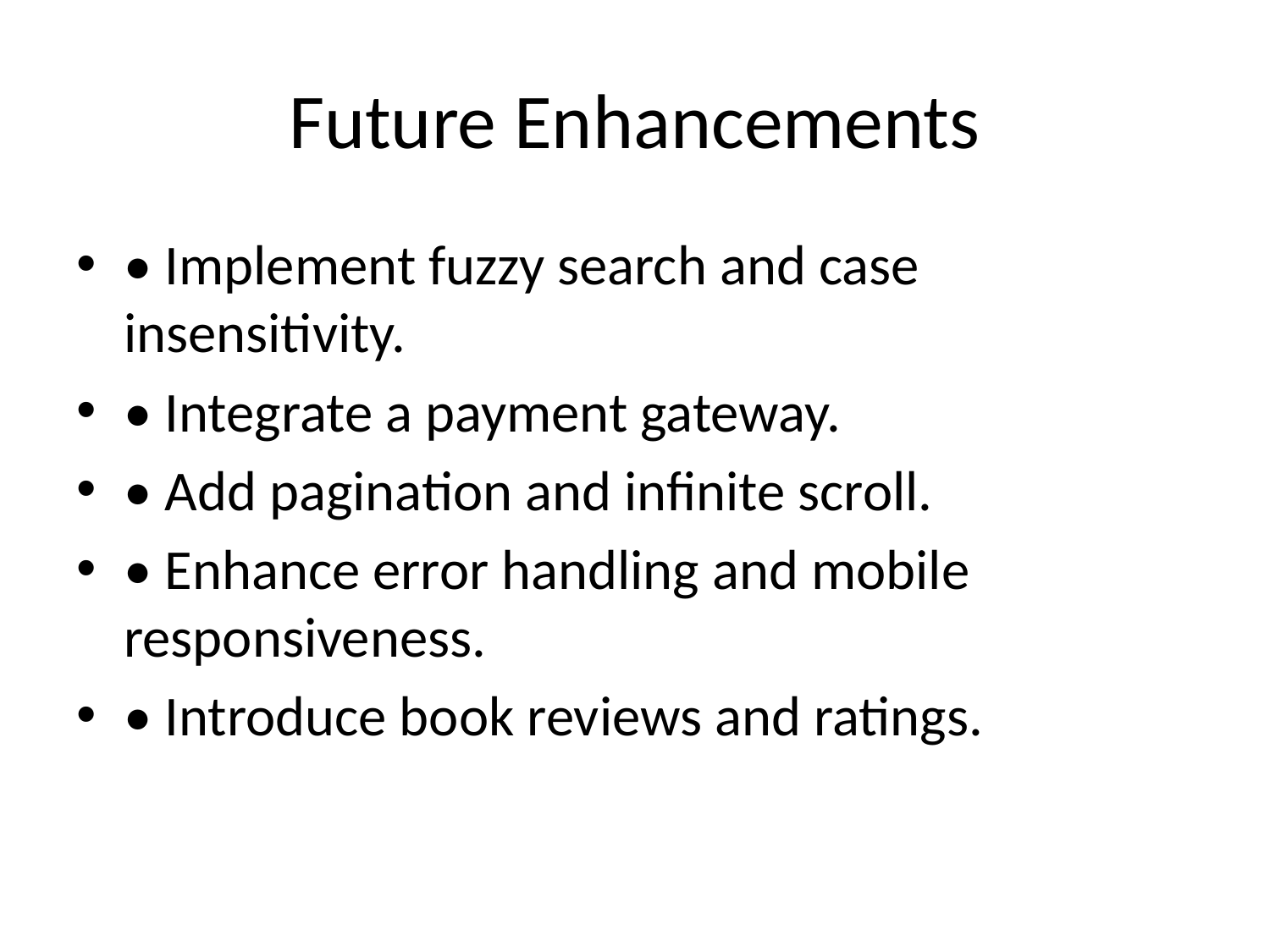

# Future Enhancements
• Implement fuzzy search and case insensitivity.
• Integrate a payment gateway.
• Add pagination and infinite scroll.
• Enhance error handling and mobile responsiveness.
• Introduce book reviews and ratings.